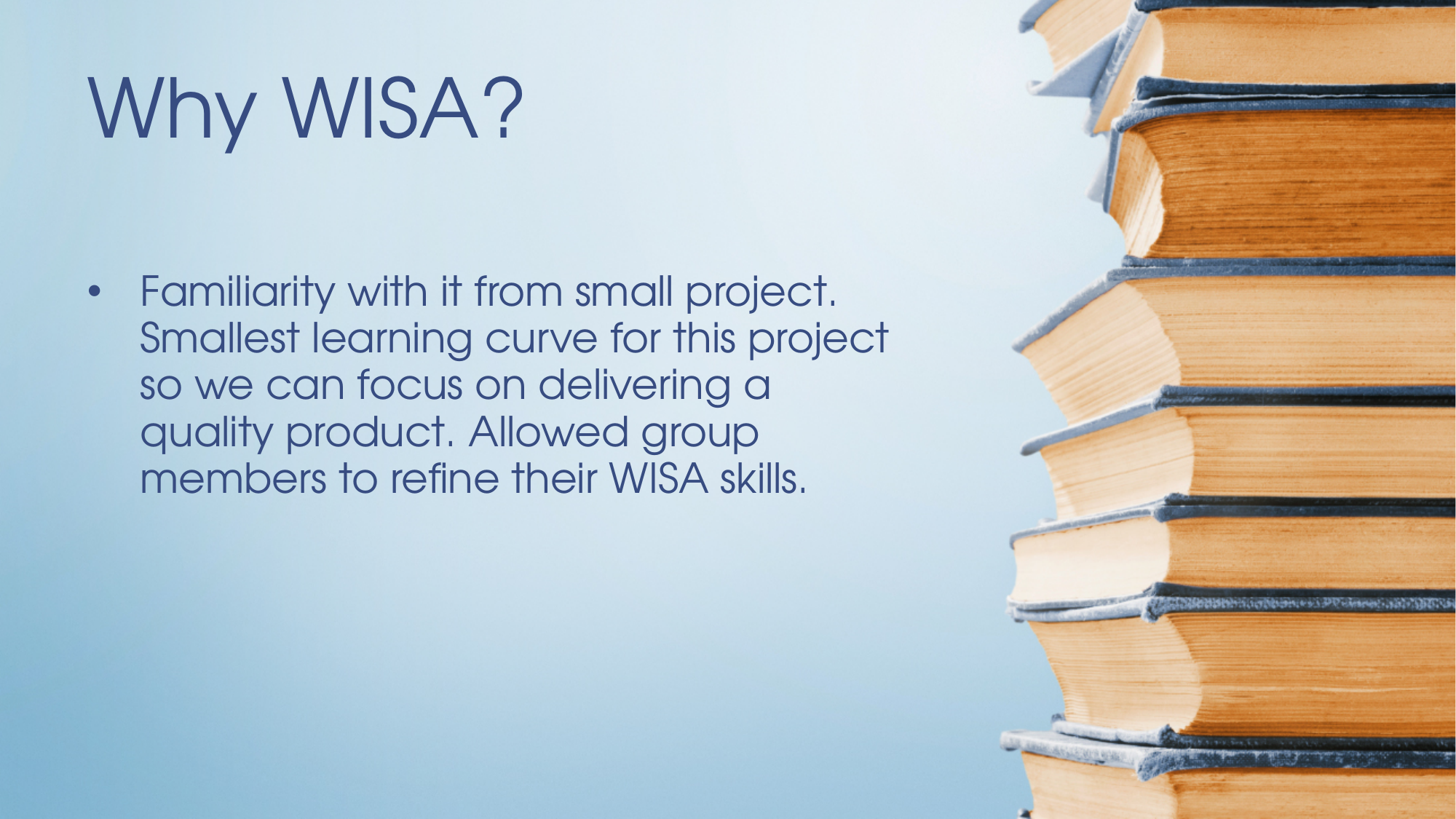

# Why WISA?
Familiarity with it from small project. Smallest learning curve for this project so we can focus on delivering a quality product. Allowed group members to refine their WISA skills.